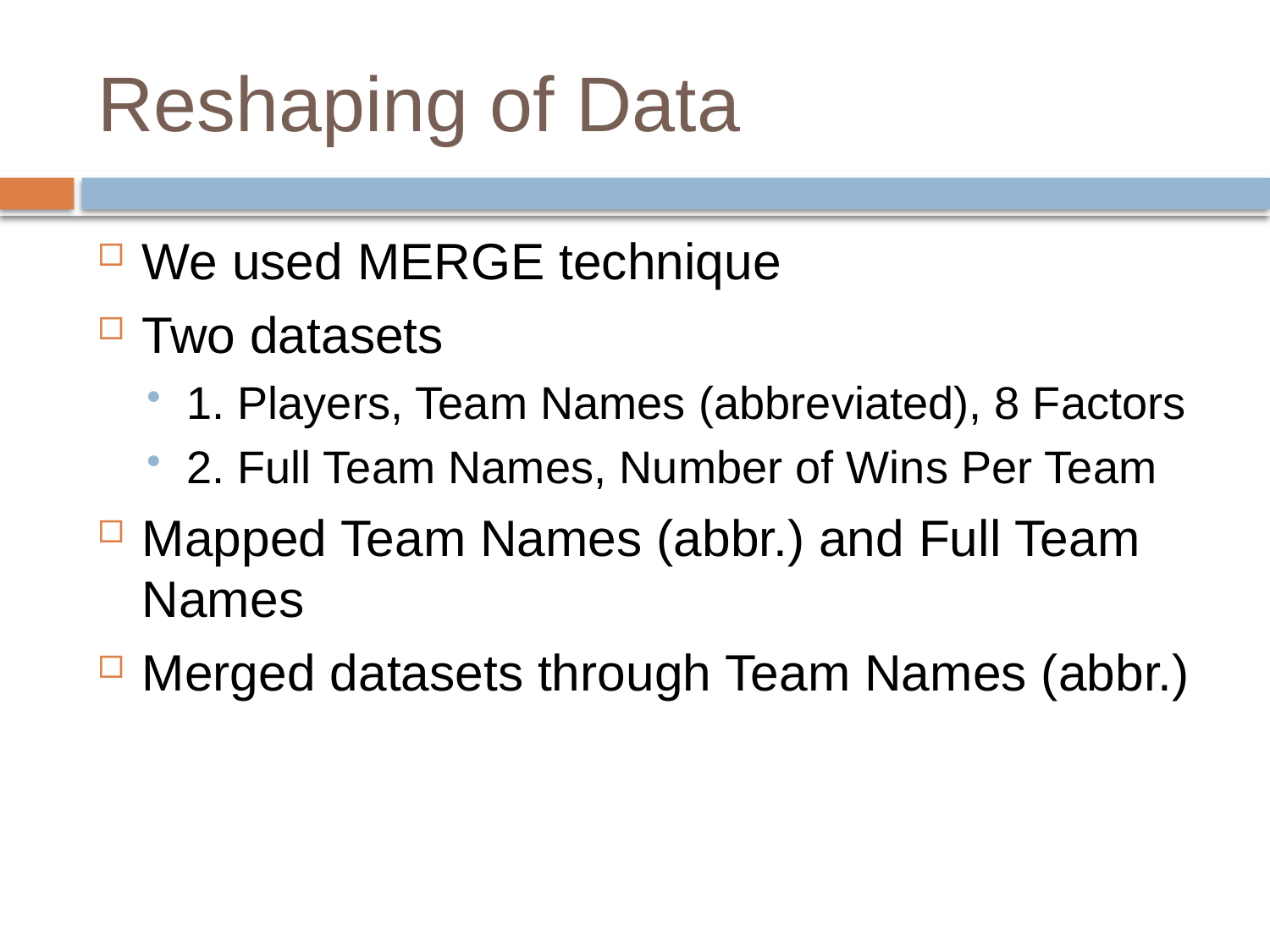

# Reshaping of Data
We used MERGE technique
Two datasets
1. Players, Team Names (abbreviated), 8 Factors
2. Full Team Names, Number of Wins Per Team
Mapped Team Names (abbr.) and Full Team Names
Merged datasets through Team Names (abbr.)